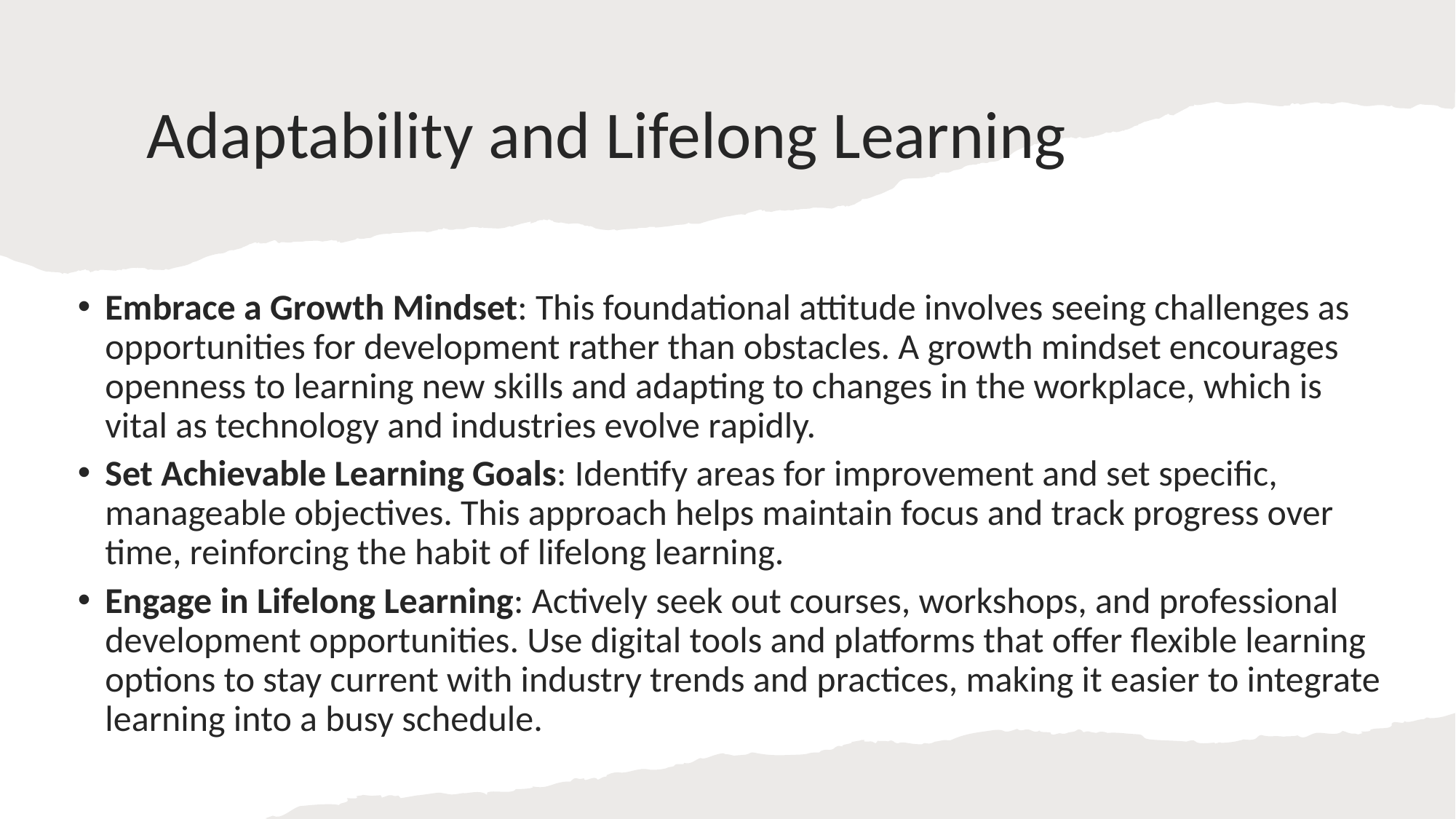

# Adaptability and Lifelong Learning
Embrace a Growth Mindset: This foundational attitude involves seeing challenges as opportunities for development rather than obstacles. A growth mindset encourages openness to learning new skills and adapting to changes in the workplace, which is vital as technology and industries evolve rapidly.
Set Achievable Learning Goals: Identify areas for improvement and set specific, manageable objectives. This approach helps maintain focus and track progress over time, reinforcing the habit of lifelong learning.
Engage in Lifelong Learning: Actively seek out courses, workshops, and professional development opportunities. Use digital tools and platforms that offer flexible learning options to stay current with industry trends and practices, making it easier to integrate learning into a busy schedule.